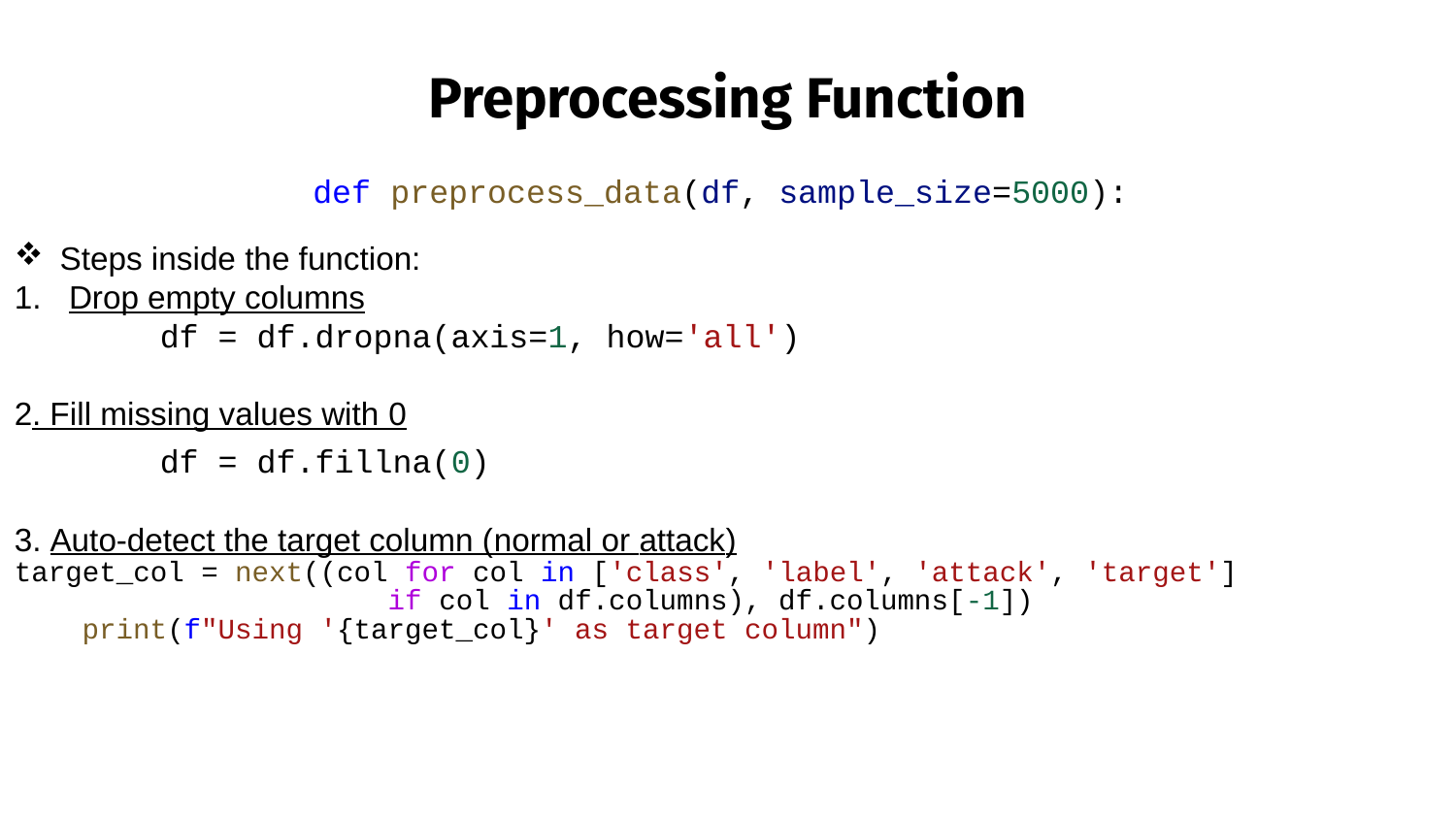

# Preprocessing Function
def preprocess_data(df, sample_size=5000):
Steps inside the function:
Drop empty columns
	df = df.dropna(axis=1, how='all')

2. Fill missing values with 0
 	df = df.fillna(0)

3. Auto-detect the target column (normal or attack)
target_col = next((col for col in ['class', 'label', 'attack', 'target']
                      if col in df.columns), df.columns[-1])
    print(f"Using '{target_col}' as target column")